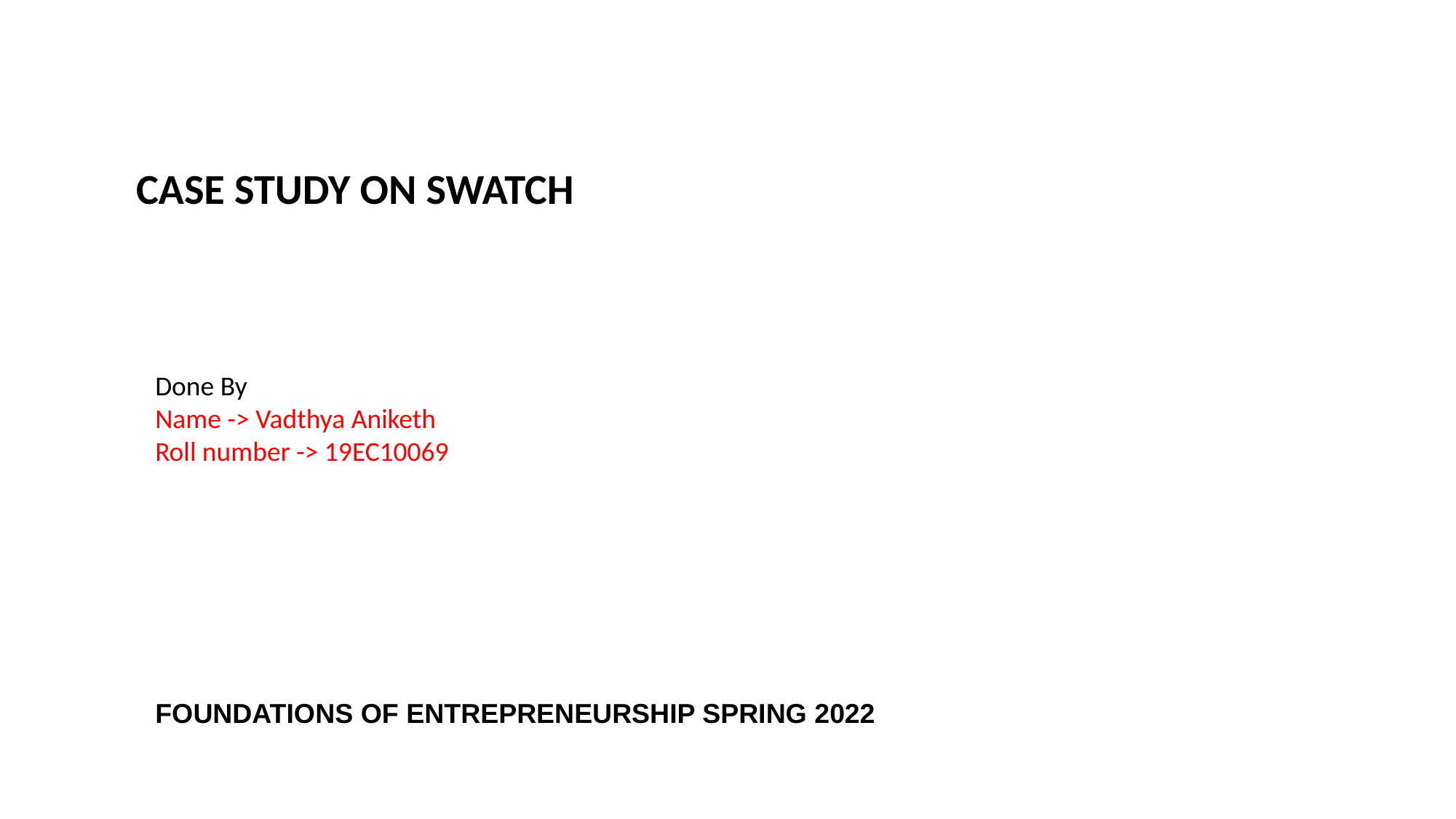

CASE STUDY ON SWATCH
Done By
Name -> Vadthya Aniketh
Roll number -> 19EC10069

FOUNDATIONS OF ENTREPRENEURSHIP SPRING 2022